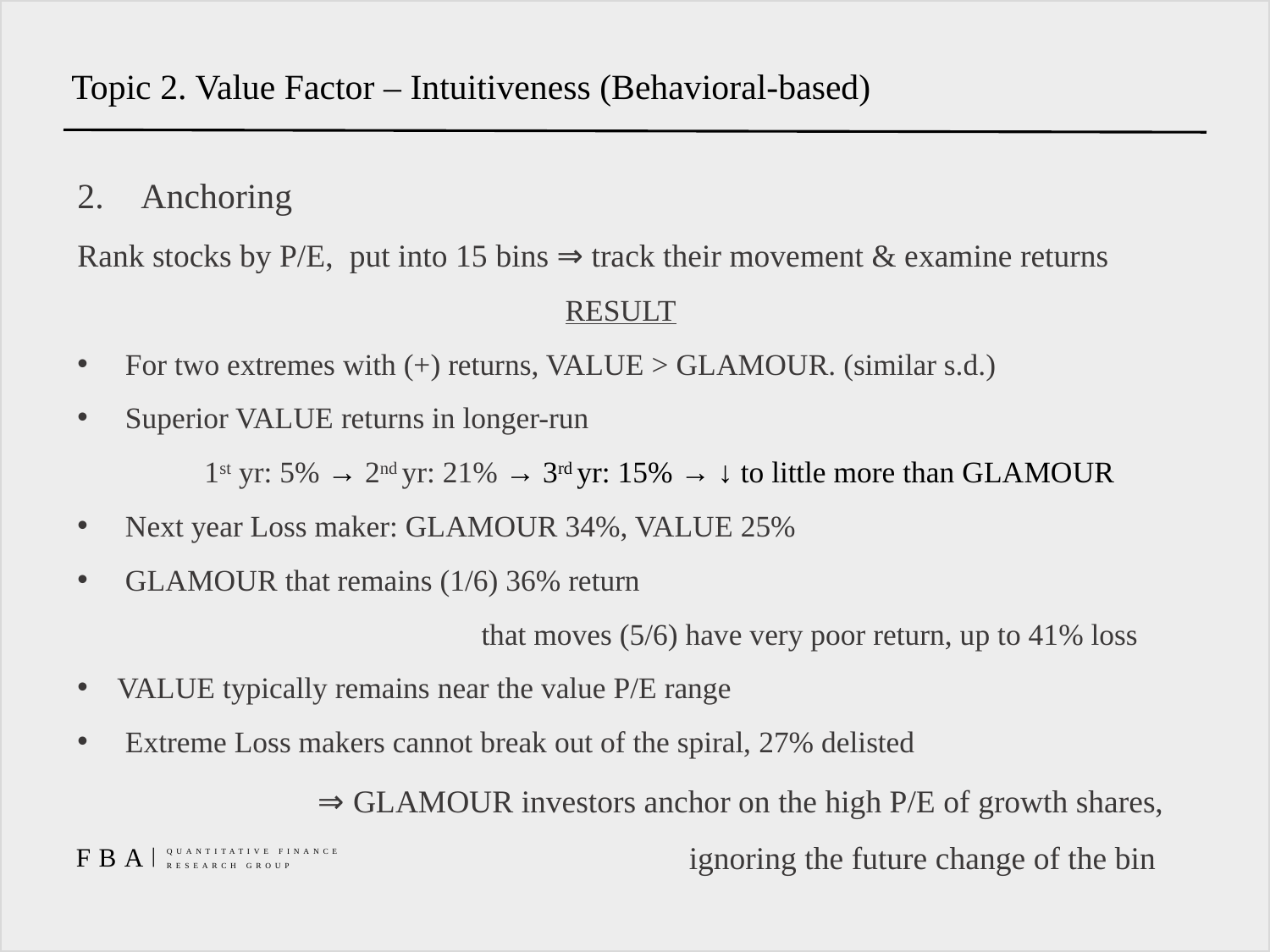

# Topic 2. Value Factor – Intuitiveness (Behavioral-based)
Anchoring
Rank stocks by P/E,  put into 15 bins ⇒ track their movement & examine returns
RESULT
For two extremes with (+) returns, VALUE > GLAMOUR. (similar s.d.)
Superior VALUE returns in longer-run
	1st yr: 5% → 2nd yr: 21% → 3rd yr: 15% → ↓ to little more than GLAMOUR
Next year Loss maker: GLAMOUR 34%, VALUE 25%
GLAMOUR that remains (1/6) 36% return
			   that moves (5/6) have very poor return, up to 41% loss
VALUE typically remains near the value P/E range
Extreme Loss makers cannot break out of the spiral, 27% delisted

⇒ GLAMOUR investors anchor on the high P/E of growth shares,
ignoring the future change of the bin